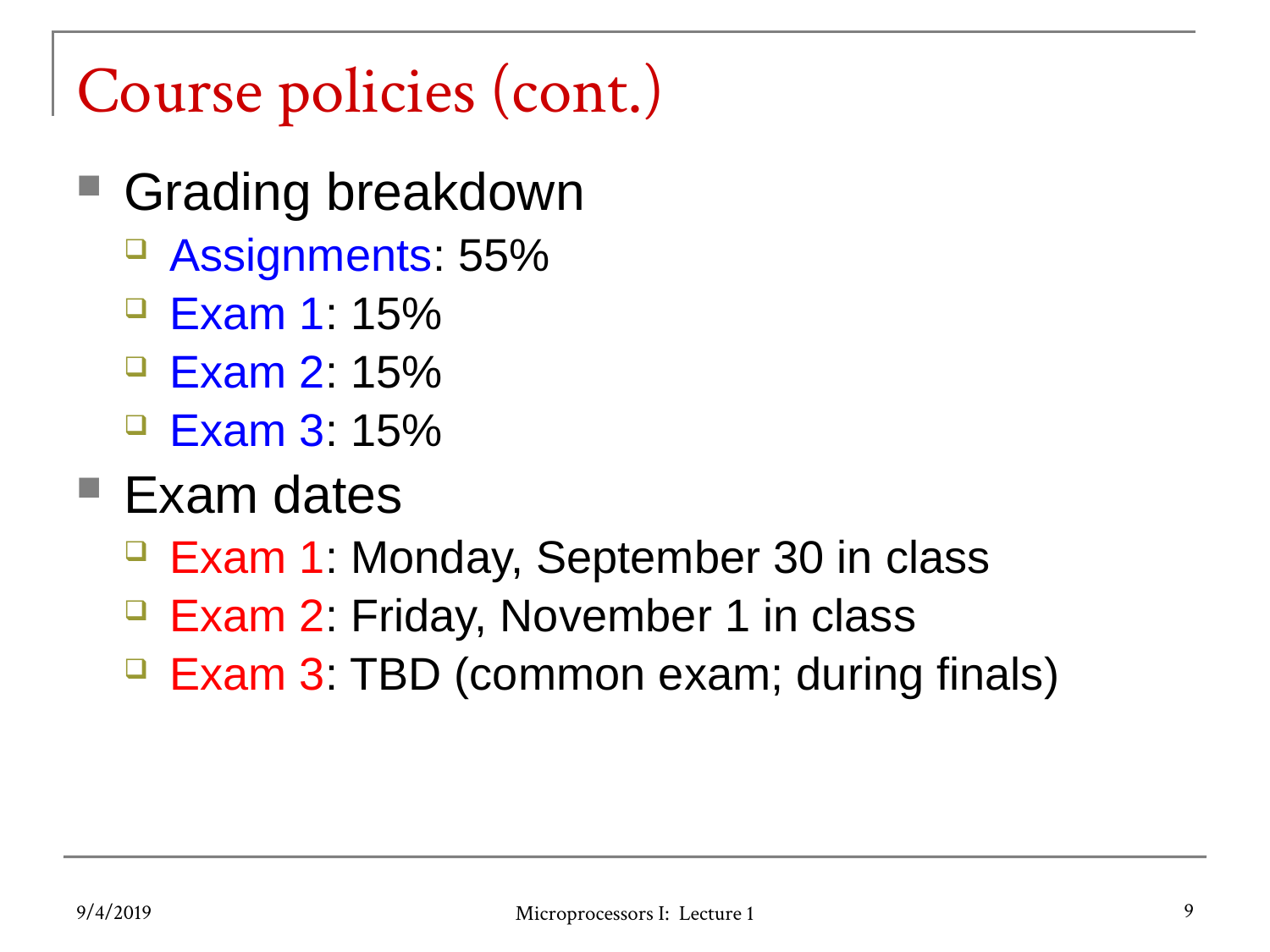

# Course policies (cont.)
Grading breakdown
Assignments: 55%
Exam 1: 15%
Exam 2: 15%
Exam 3: 15%
Exam dates
Exam 1: Monday, September 30 in class
Exam 2: Friday, November 1 in class
Exam 3: TBD (common exam; during finals)
9/4/2019
9
Microprocessors I:  Lecture 1